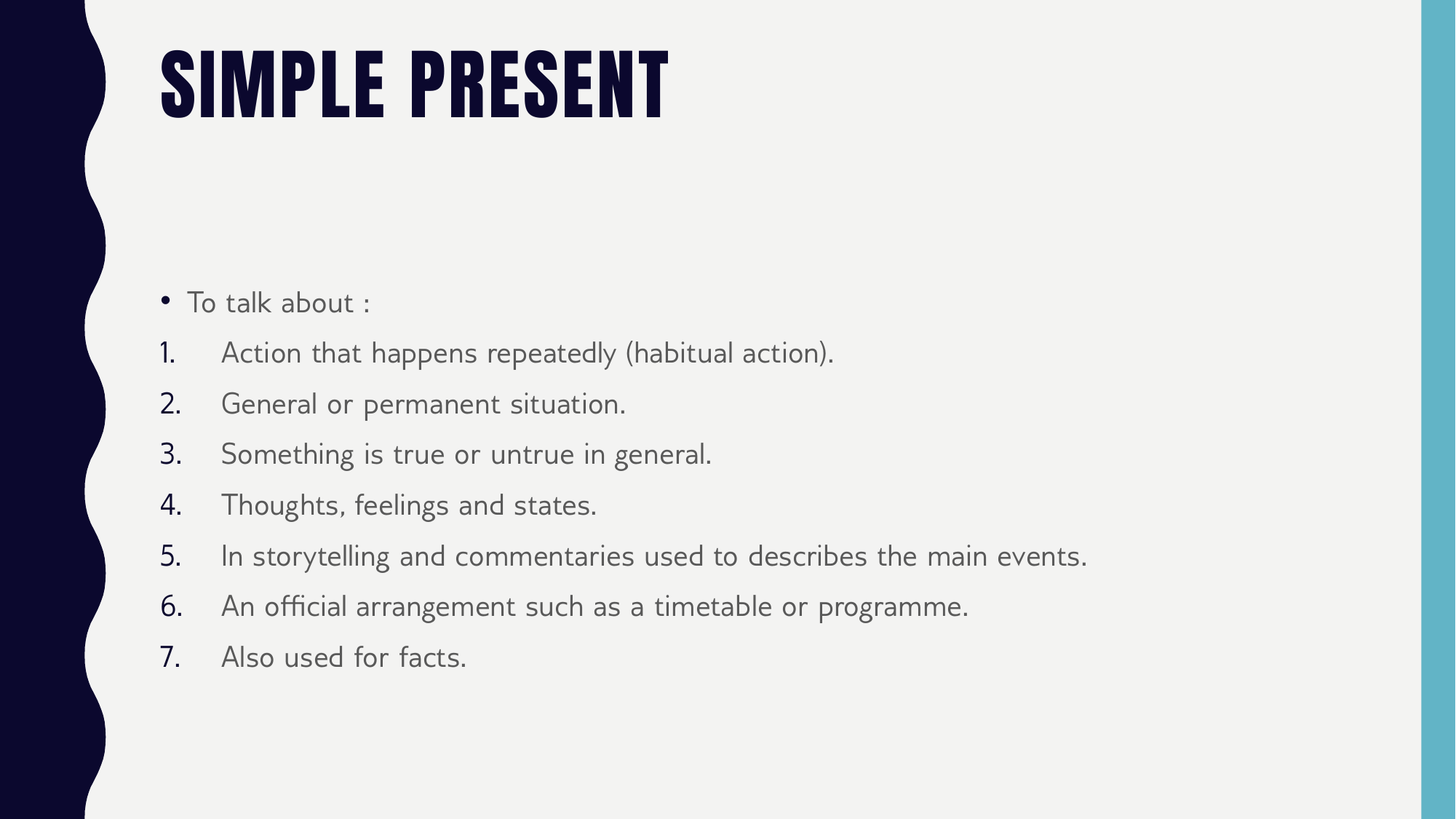

# Simple Present
To talk about :
Action that happens repeatedly (habitual action).
General or permanent situation.
Something is true or untrue in general.
Thoughts, feelings and states.
In storytelling and commentaries used to describes the main events.
An official arrangement such as a timetable or programme.
Also used for facts.